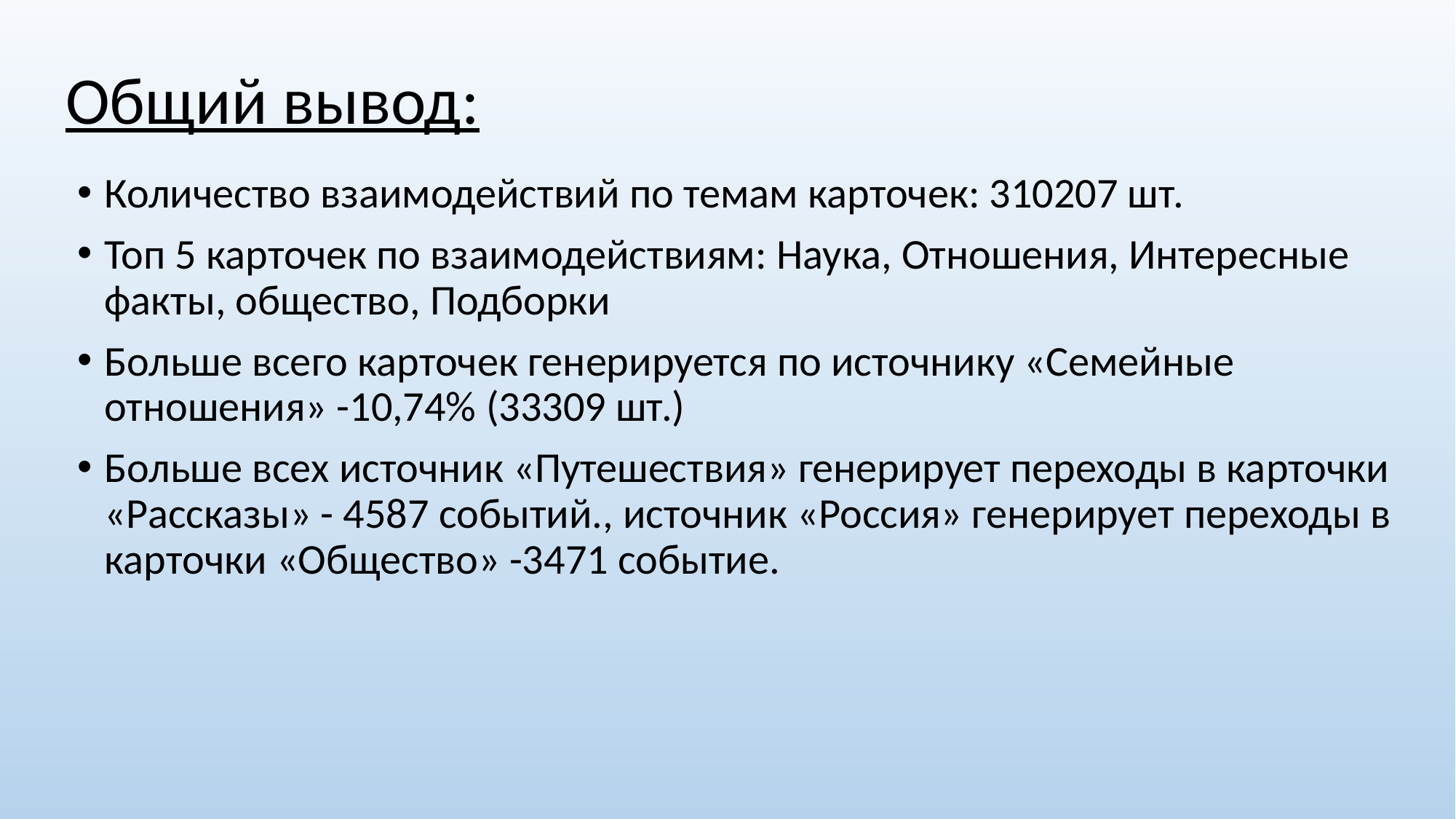

# Общий вывод:
Количество взаимодействий по темам карточек: 310207 шт.
Топ 5 карточек по взаимодействиям: Наука, Отношения, Интересные факты, общество, Подборки
Больше всего карточек генерируется по источнику «Семейные отношения» -10,74% (33309 шт.)
Больше всех источник «Путешествия» генерирует переходы в карточки «Рассказы» - 4587 событий., источник «Россия» генерирует переходы в карточки «Общество» -3471 событие.